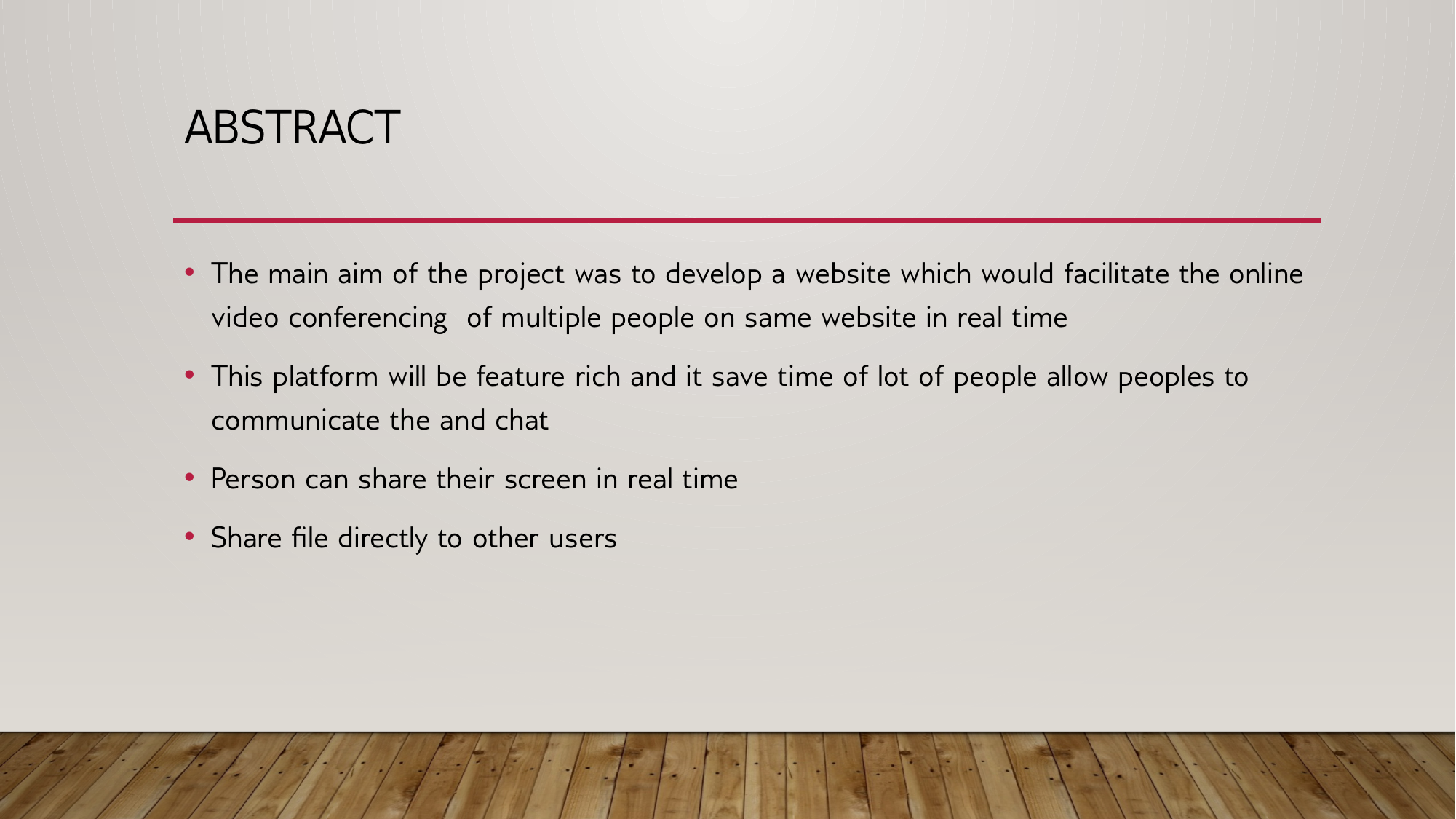

# Abstract
The main aim of the project was to develop a website which would facilitate the online video conferencing  of multiple people on same website in real time
This platform will be feature rich and it save time of lot of people allow peoples to communicate the and chat
Person can share their screen in real time
Share file directly to other users